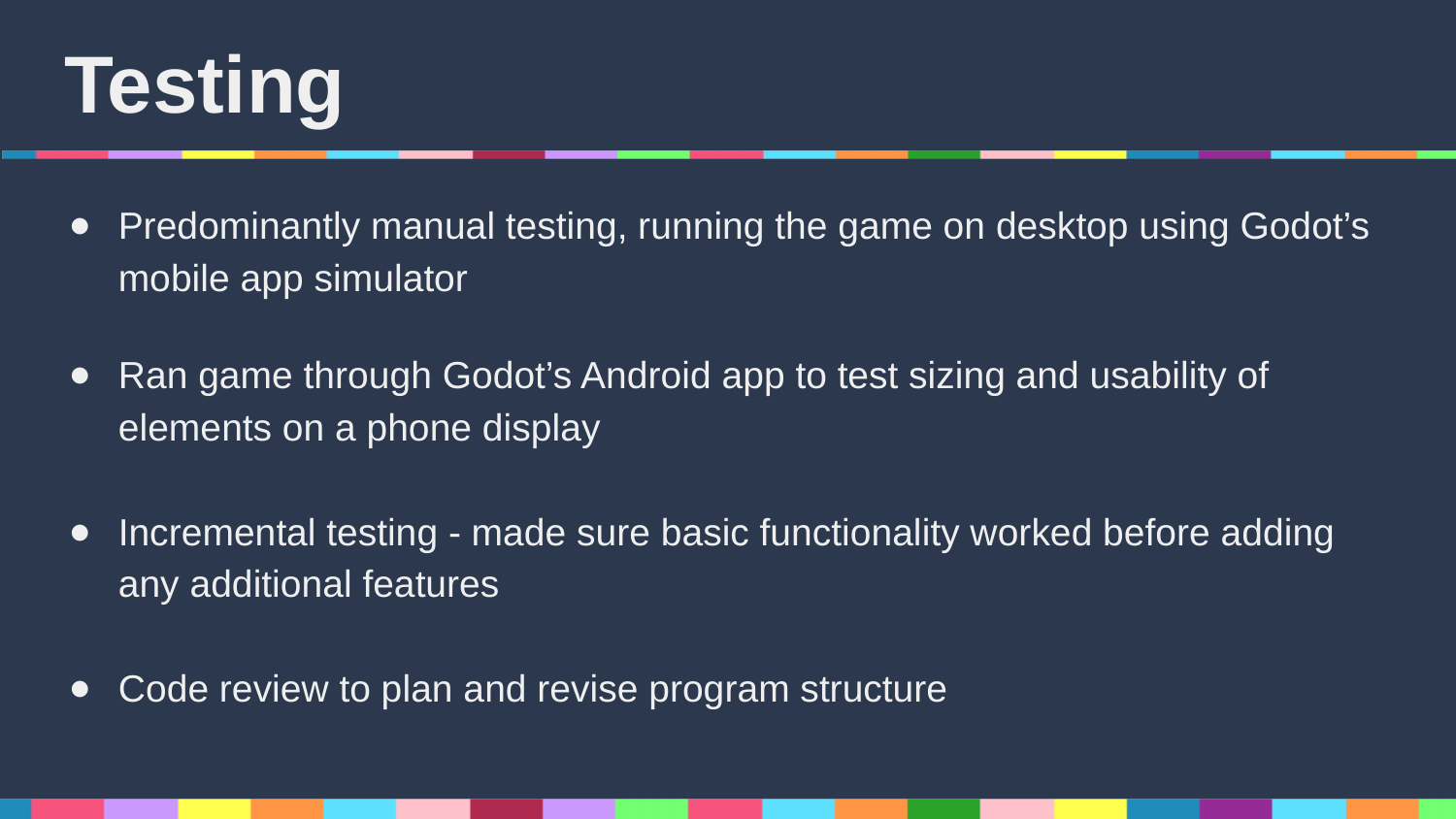

# Testing
Predominantly manual testing, running the game on desktop using Godot’s mobile app simulator
Ran game through Godot’s Android app to test sizing and usability of elements on a phone display
Incremental testing - made sure basic functionality worked before adding any additional features
Code review to plan and revise program structure